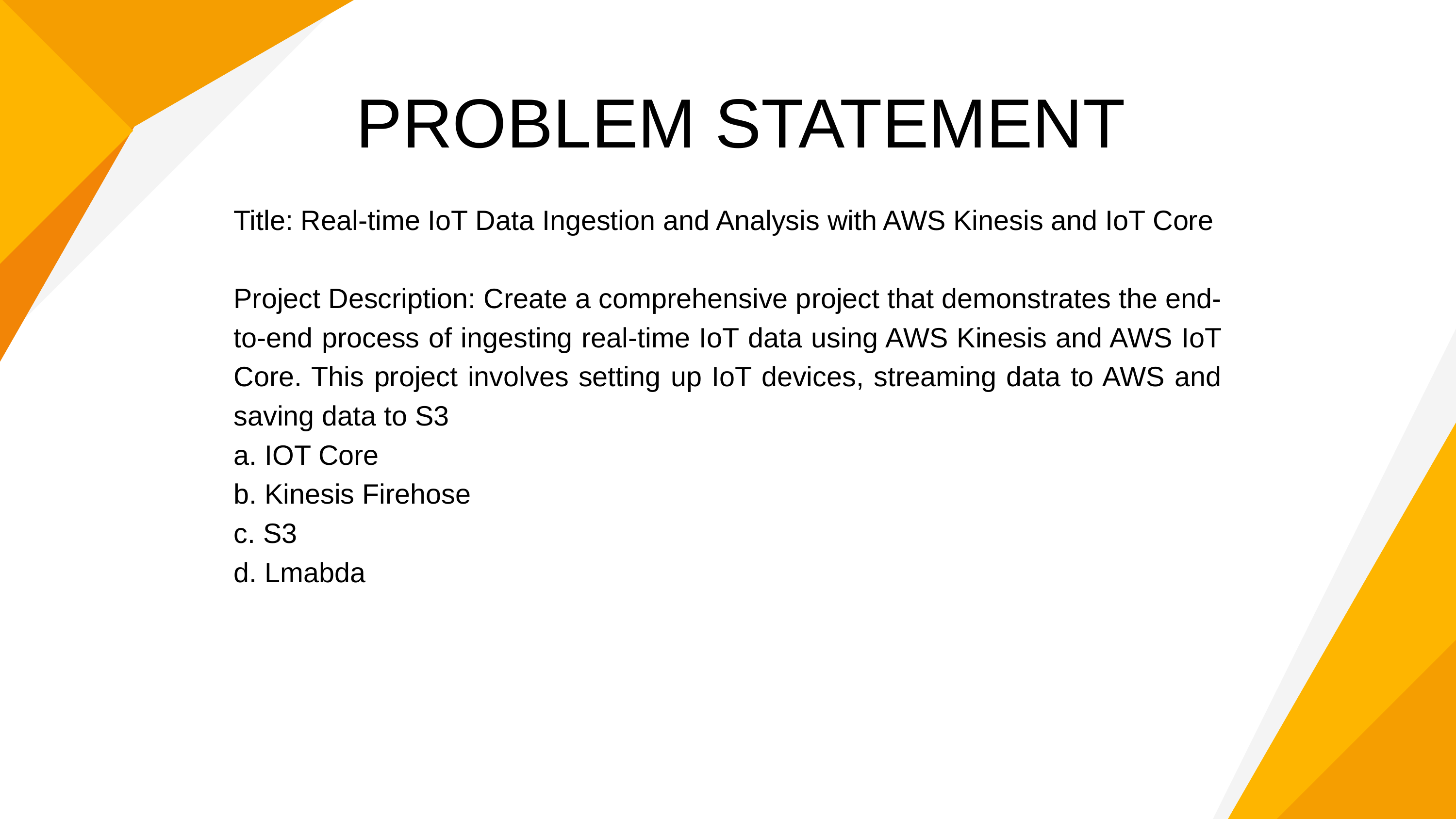

PROBLEM STATEMENT
Title: Real-time IoT Data Ingestion and Analysis with AWS Kinesis and IoT Core

Project Description: Create a comprehensive project that demonstrates the end-to-end process of ingesting real-time IoT data using AWS Kinesis and AWS IoT Core. This project involves setting up IoT devices, streaming data to AWS and saving data to S3
a. IOT Core
b. Kinesis Firehose
c. S3
d. Lmabda